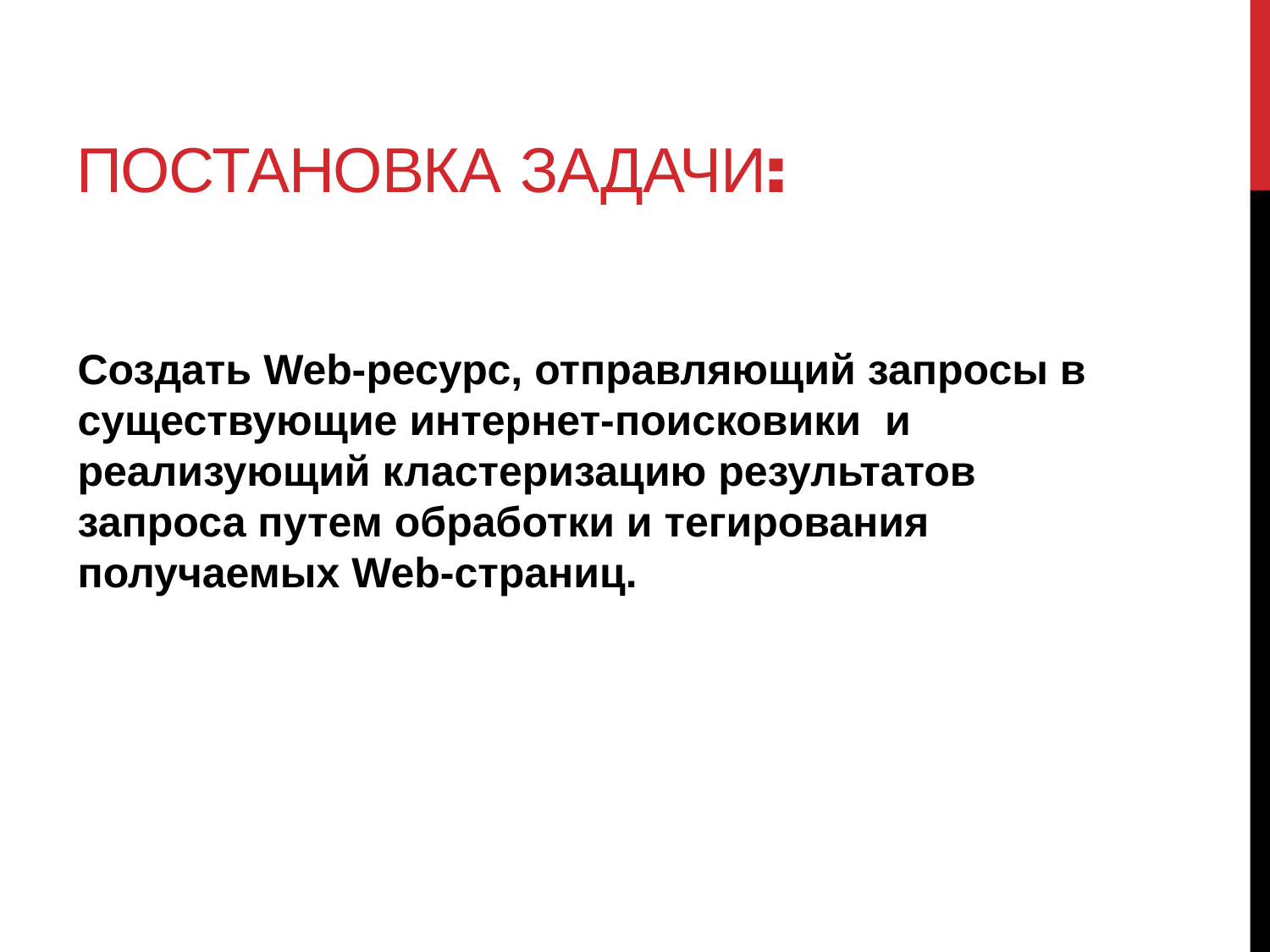

# Постановка задачи:
Создать Web-ресурс, отправляющий запросы в существующие интернет-поисковики  и реализующий кластеризацию результатов запроса путем обработки и тегирования получаемых Web-страниц.